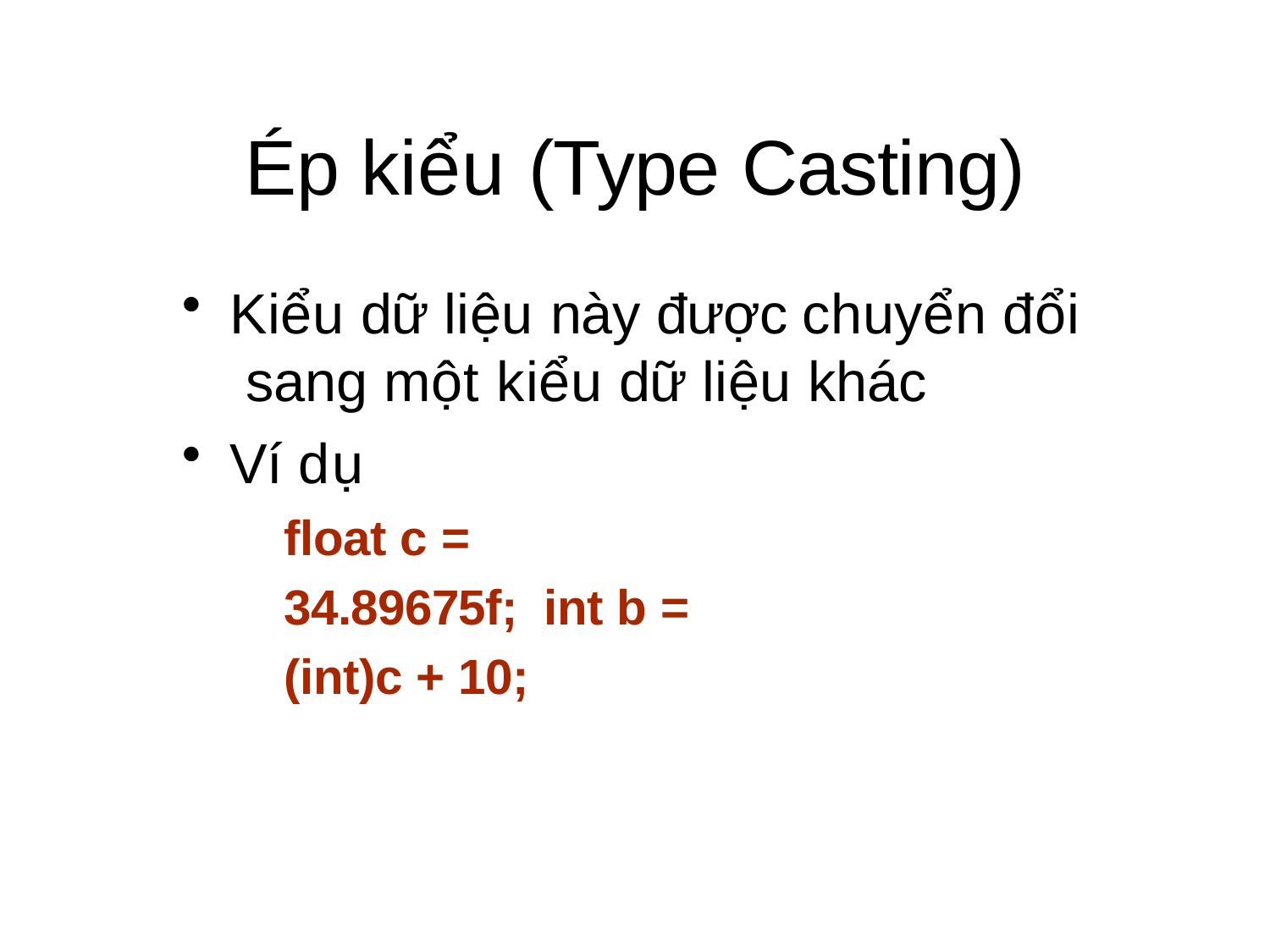

# Ép kiểu (Type Casting)
Kiểu dữ liệu này được chuyển đổi  sang một kiểu dữ liệu khác
Ví dụ
float c = 34.89675f;  int b = (int)c + 10;